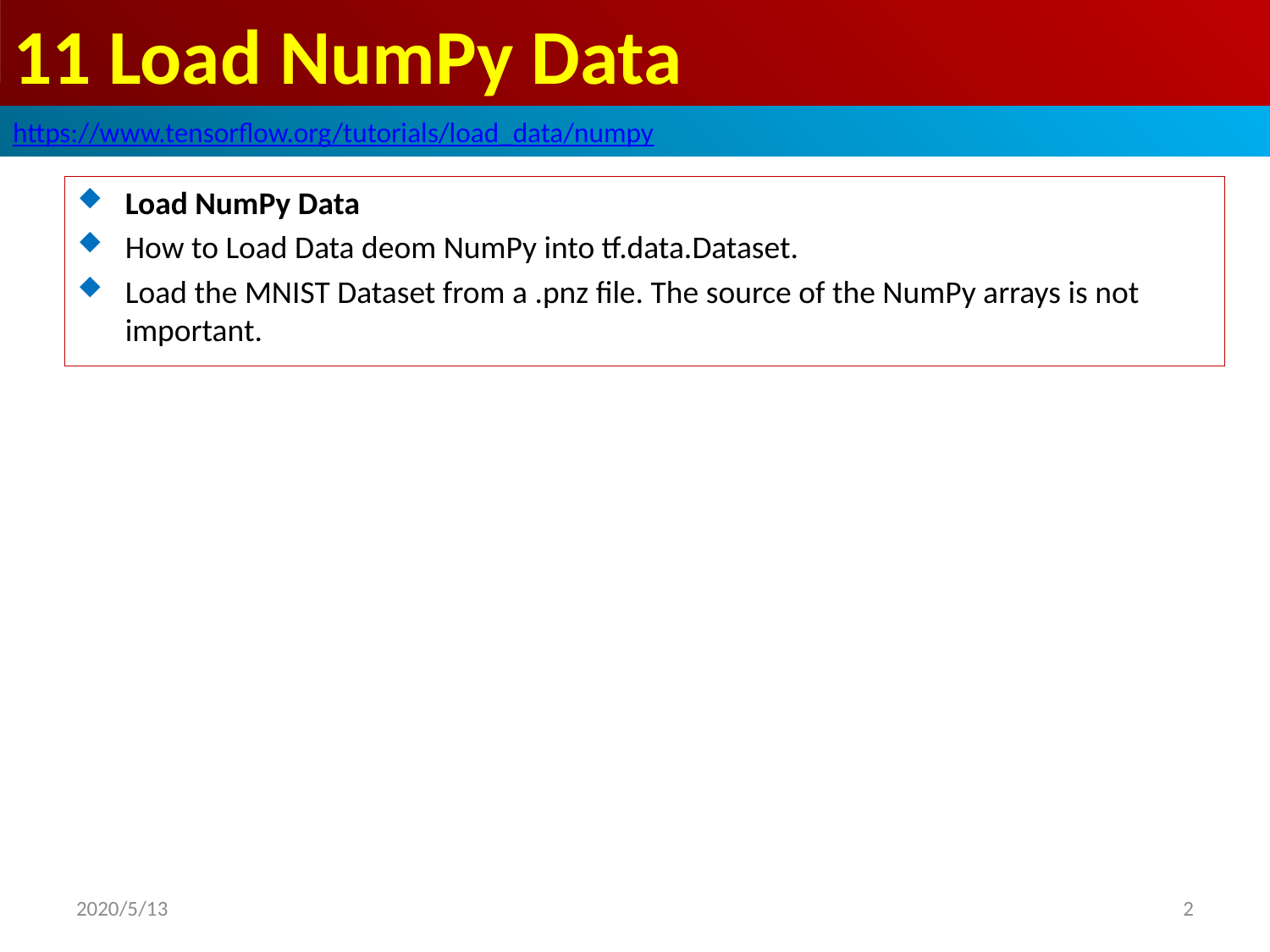

# 11 Load NumPy Data
https://www.tensorflow.org/tutorials/load_data/numpy
Load NumPy Data
How to Load Data deom NumPy into tf.data.Dataset.
Load the MNIST Dataset from a .pnz file. The source of the NumPy arrays is not important.
2020/5/13
2